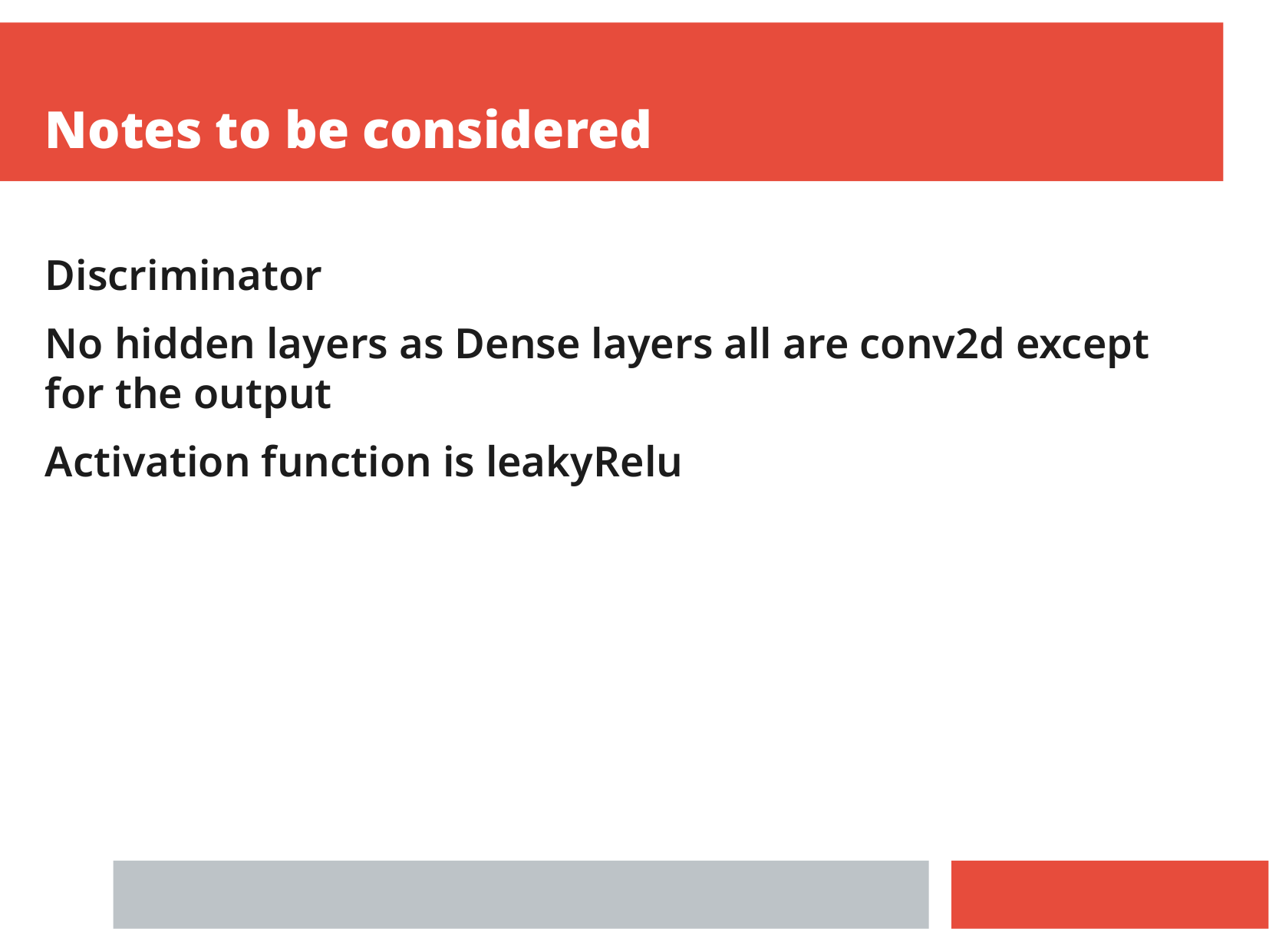

Notes to be considered
Discriminator
No hidden layers as Dense layers all are conv2d except for the output
Activation function is leakyRelu